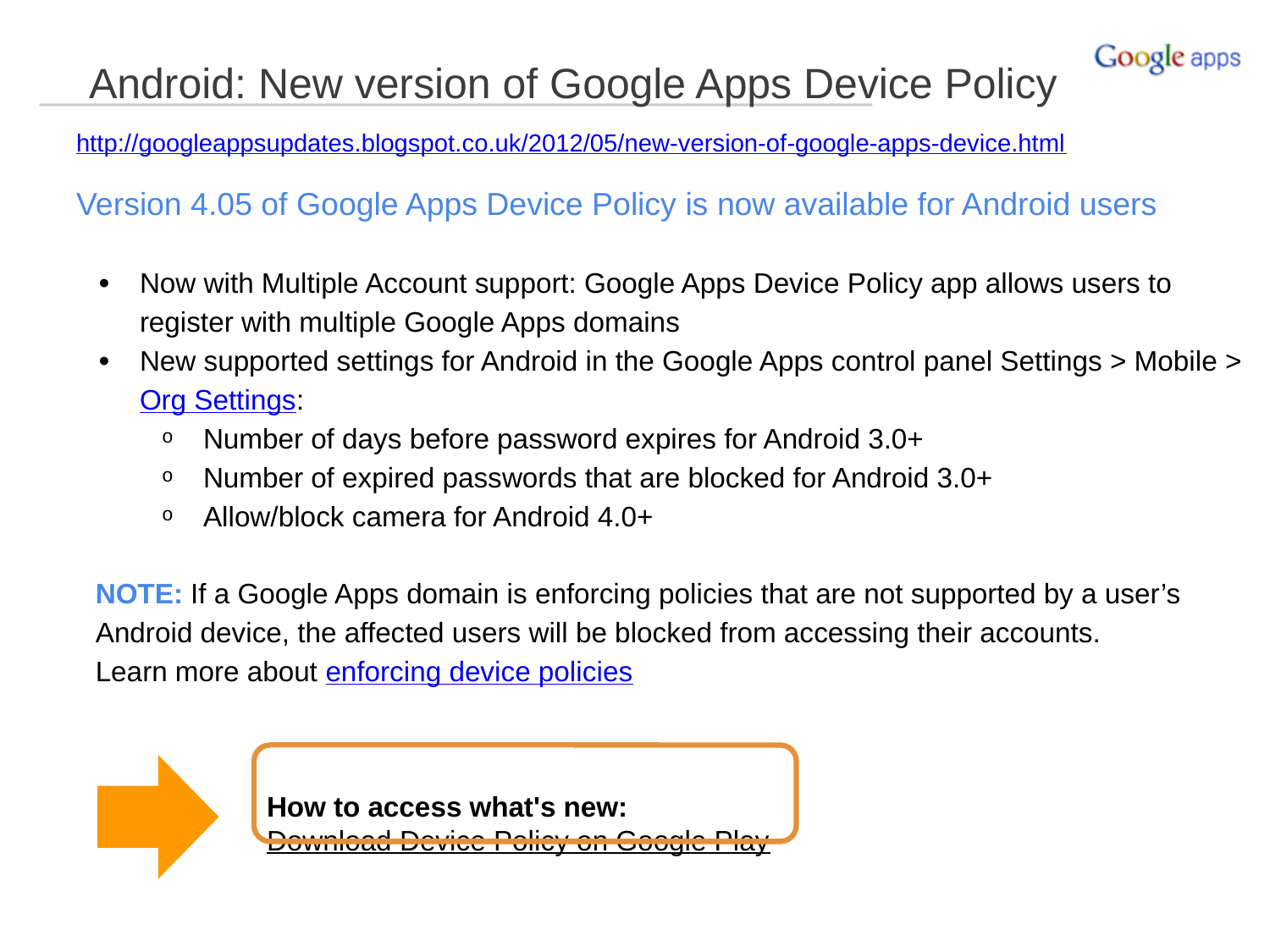

# Android: New version of Google Apps Device Policy
http://googleappsupdates.blogspot.co.uk/2012/05/new-version-of-google-apps-device.html

Version 4.05 of Google Apps Device Policy is now available for Android users

Now with Multiple Account support: Google Apps Device Policy app allows users to register with multiple Google Apps domains
New supported settings for Android in the Google Apps control panel Settings > Mobile >Org Settings:
Number of days before password expires for Android 3.0+
Number of expired passwords that are blocked for Android 3.0+
Allow/block camera for Android 4.0+

NOTE: If a Google Apps domain is enforcing policies that are not supported by a user’s Android device, the affected users will be blocked from accessing their accounts.
Learn more about enforcing device policies

How to access what's new:
Download Device Policy on Google Play